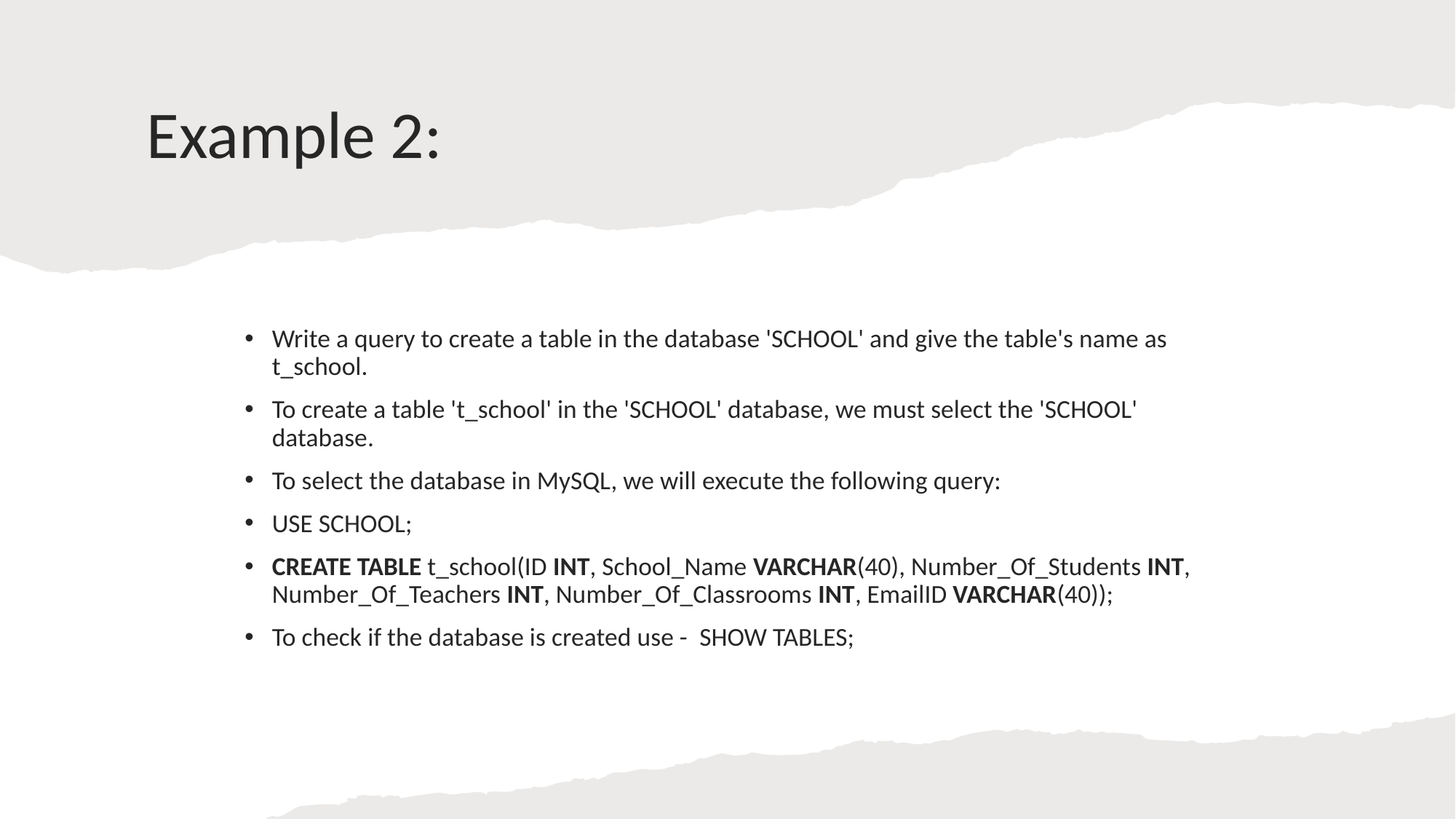

# Example 2:
Write a query to create a table in the database 'SCHOOL' and give the table's name as t_school.
To create a table 't_school' in the 'SCHOOL' database, we must select the 'SCHOOL' database.
To select the database in MySQL, we will execute the following query:
USE SCHOOL;
CREATE TABLE t_school(ID INT, School_Name VARCHAR(40), Number_Of_Students INT, Number_Of_Teachers INT, Number_Of_Classrooms INT, EmailID VARCHAR(40));
To check if the database is created use -  SHOW TABLES;